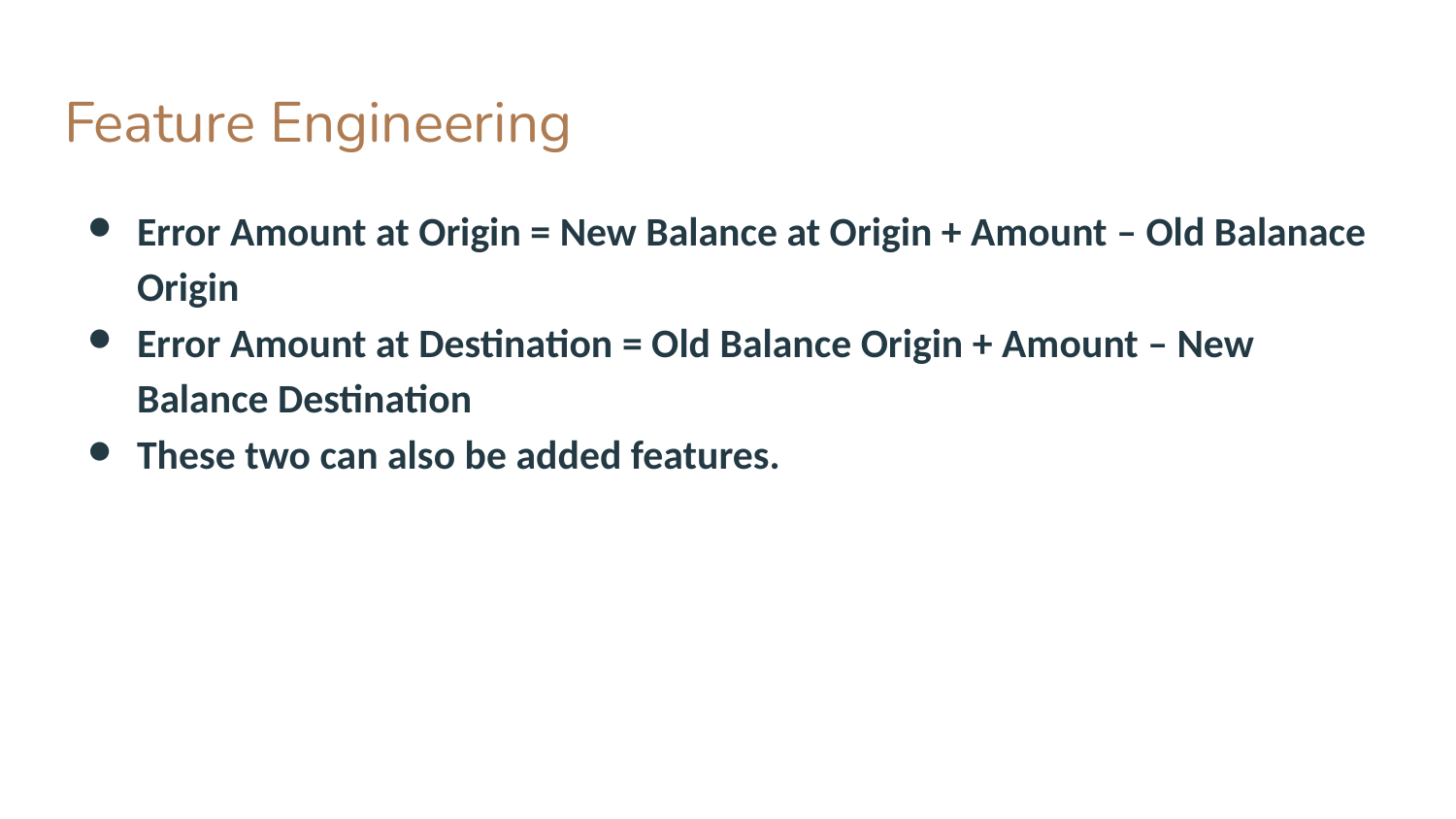

# Feature Engineering
Error Amount at Origin = New Balance at Origin + Amount – Old Balanace Origin
Error Amount at Destination = Old Balance Origin + Amount – New Balance Destination
These two can also be added features.